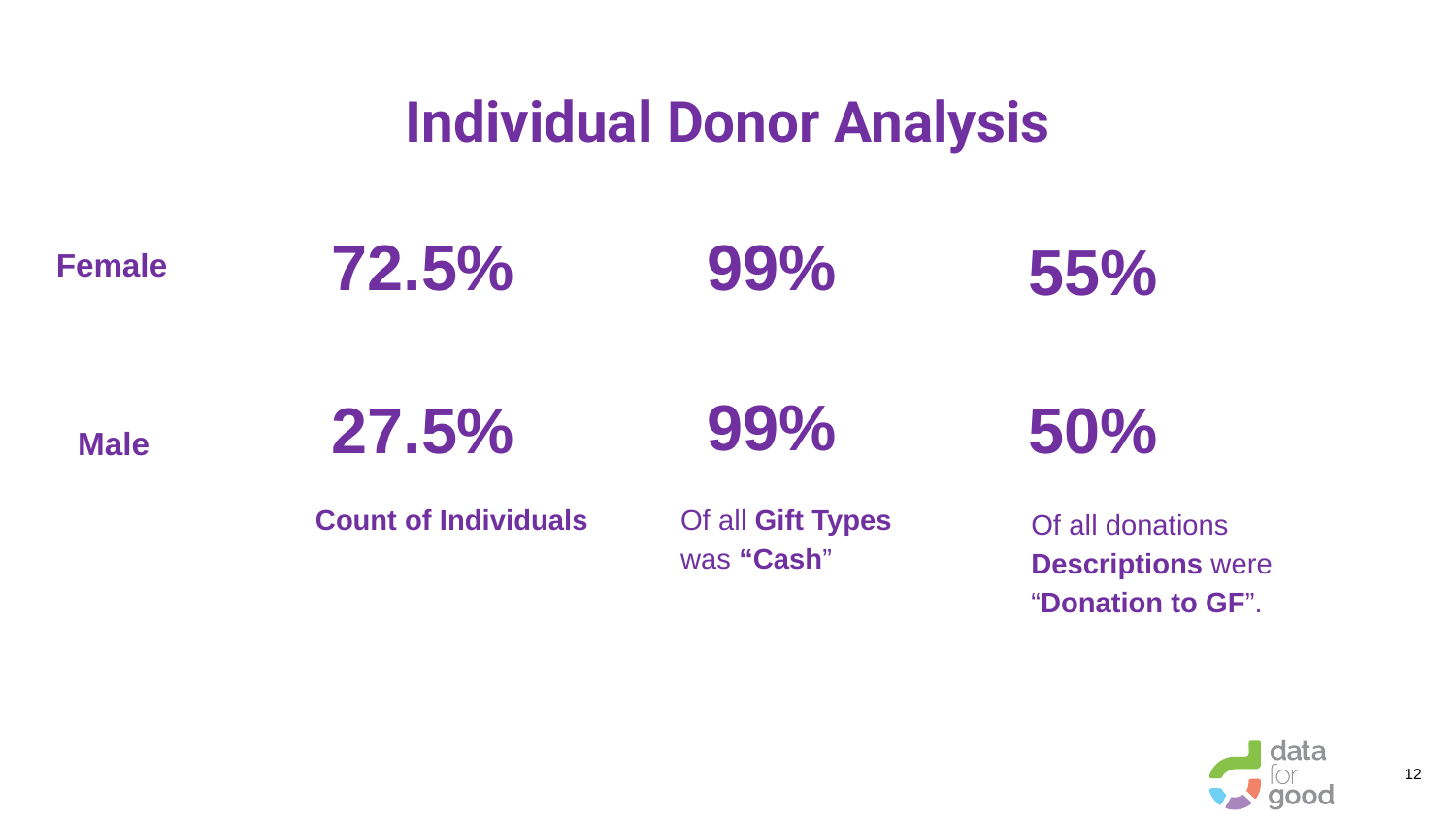

# Individual Donor Analysis
99%
72.5%
55%
Female
99%
50%
27.5%
Male
Count of Individuals
Of all Gift Types was “Cash”
Of all donations Descriptions were “Donation to GF”.
12